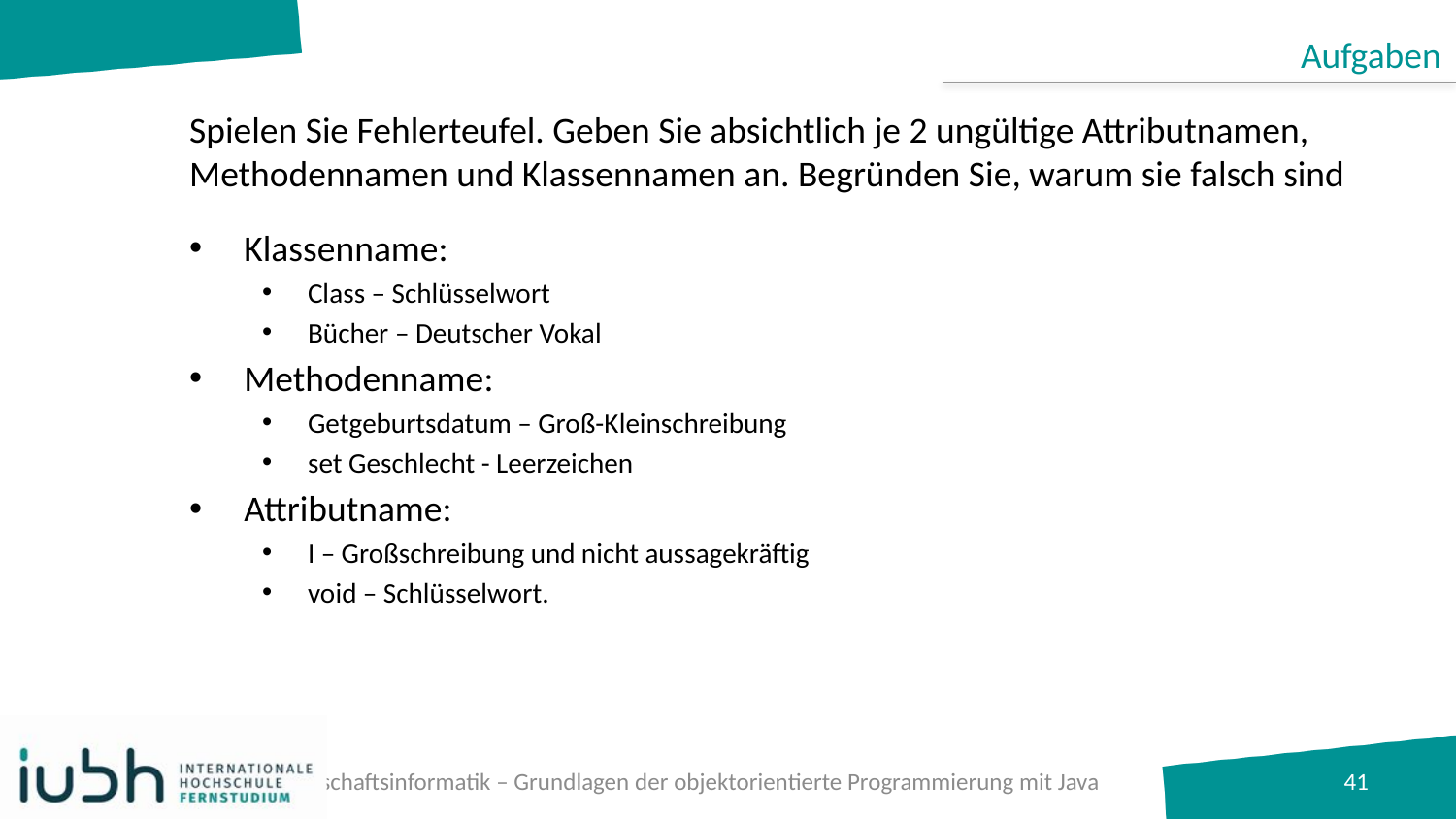

Aufgaben
# Spielen Sie Fehlerteufel. Geben Sie absichtlich je 2 ungültige Attributnamen, Methodennamen und Klassennamen an. Begründen Sie, warum sie falsch sind
Klassenname:
Class – Schlüsselwort
Bücher – Deutscher Vokal
Methodenname:
Getgeburtsdatum – Groß-Kleinschreibung
set Geschlecht - Leerzeichen
Attributname:
I – Großschreibung und nicht aussagekräftig
void – Schlüsselwort.

B.A. Wirtschaftsinformatik – Grundlagen der objektorientierte Programmierung mit Java
41